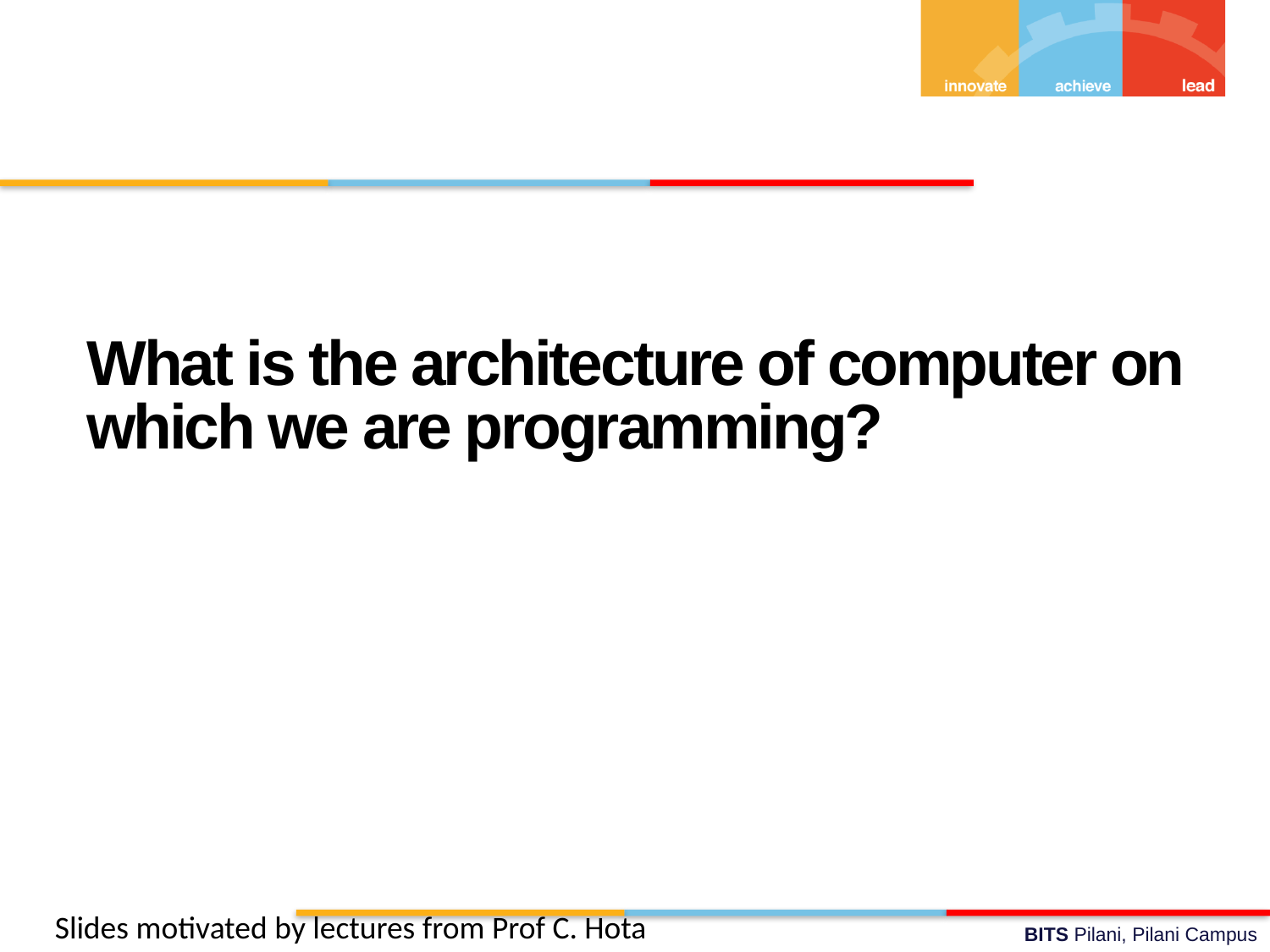

What is the architecture of computer on which we are programming?
Slides motivated by lectures from Prof C. Hota